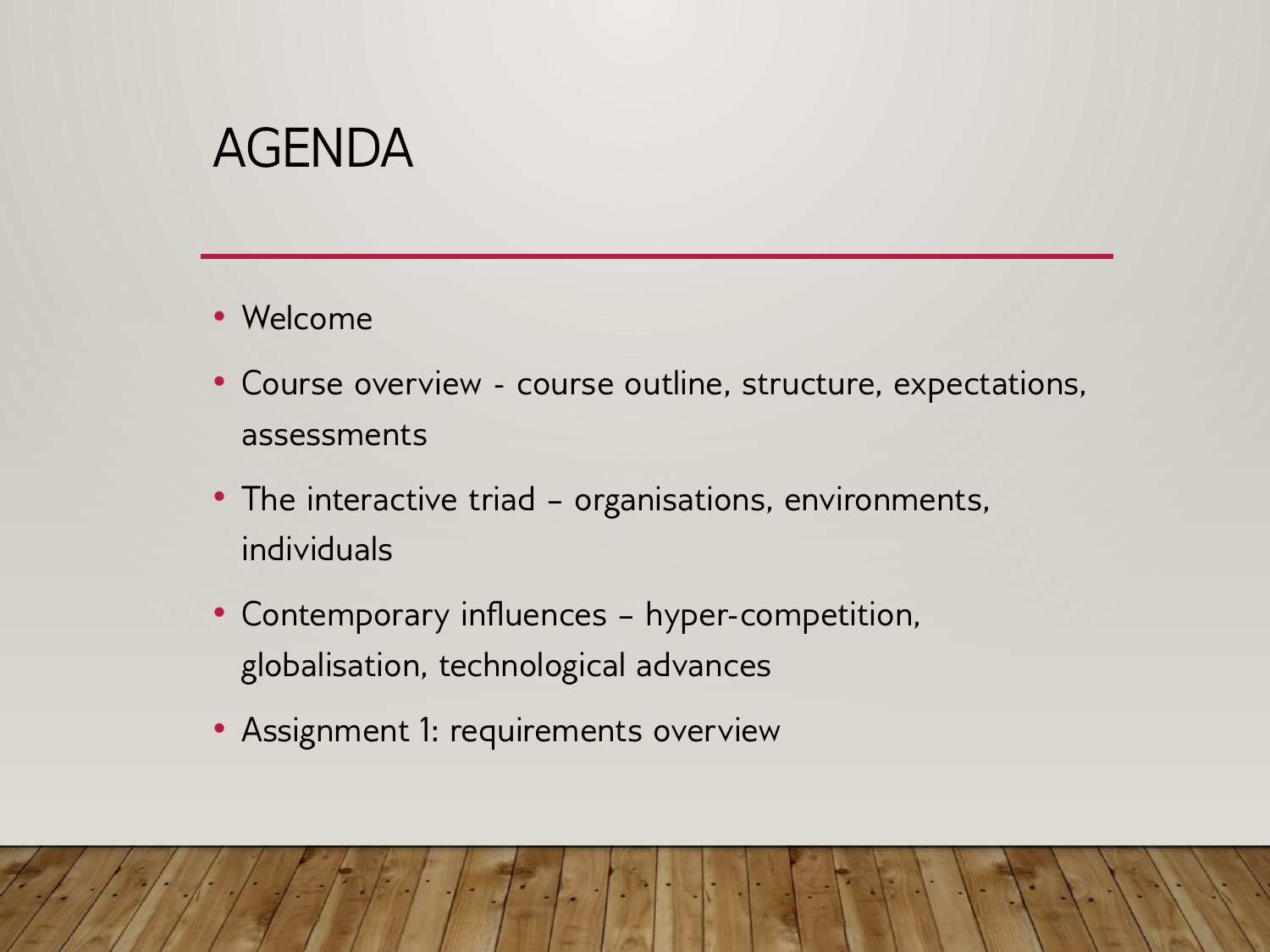

# Agenda
Welcome
Course overview - course outline, structure, expectations, assessments
The interactive triad – organisations, environments, individuals
Contemporary influences – hyper-competition, globalisation, technological advances
Assignment 1: requirements overview